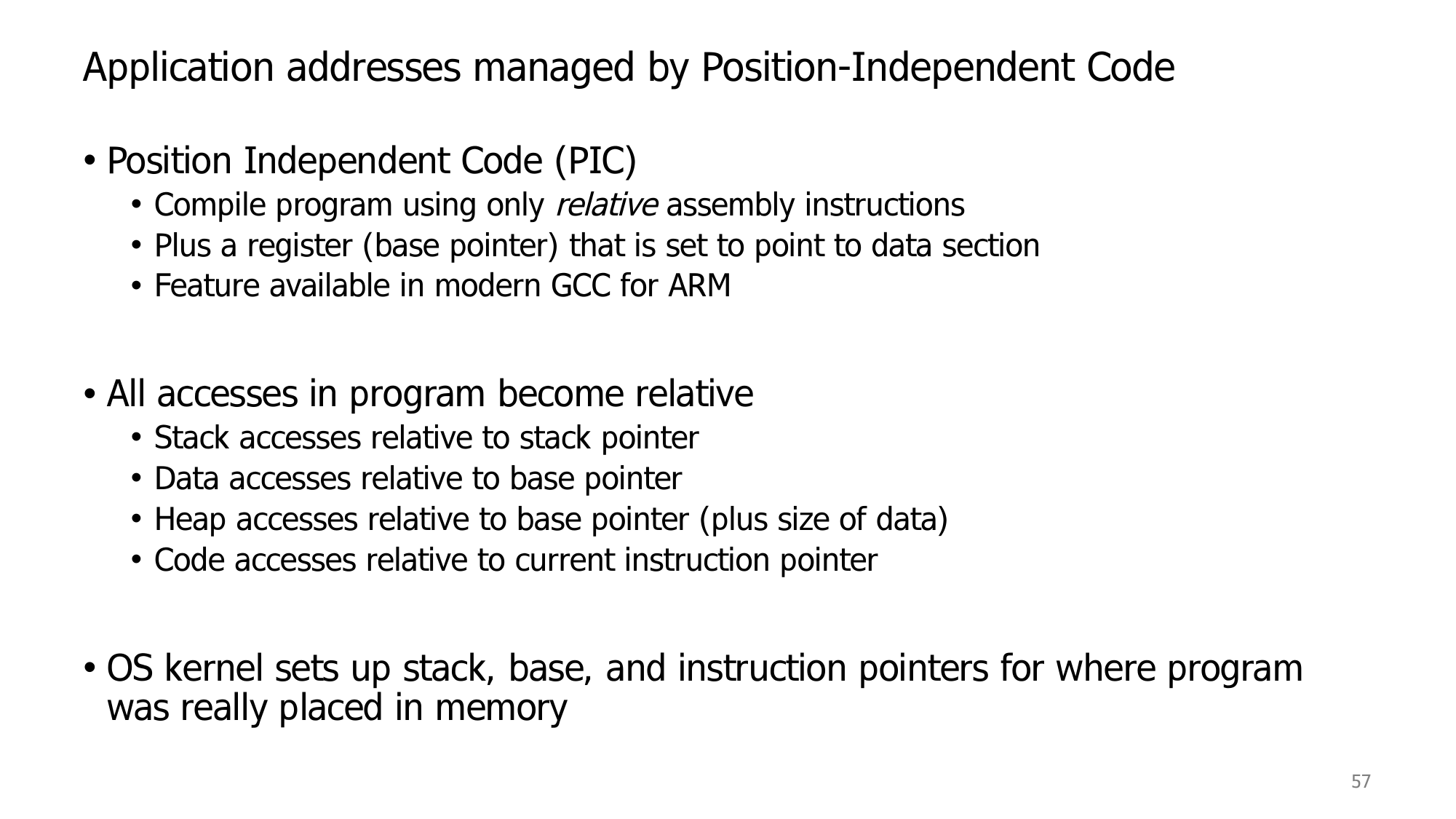

# Application addresses managed by Position-Independent Code
Position Independent Code (PIC)
Compile program using only relative assembly instructions
Plus a register (base pointer) that is set to point to data section
Feature available in modern GCC for ARM

All accesses in program become relative
Stack accesses relative to stack pointer
Data accesses relative to base pointer
Heap accesses relative to base pointer (plus size of data)
Code accesses relative to current instruction pointer

OS kernel sets up stack, base, and instruction pointers for where program was really placed in memory
57